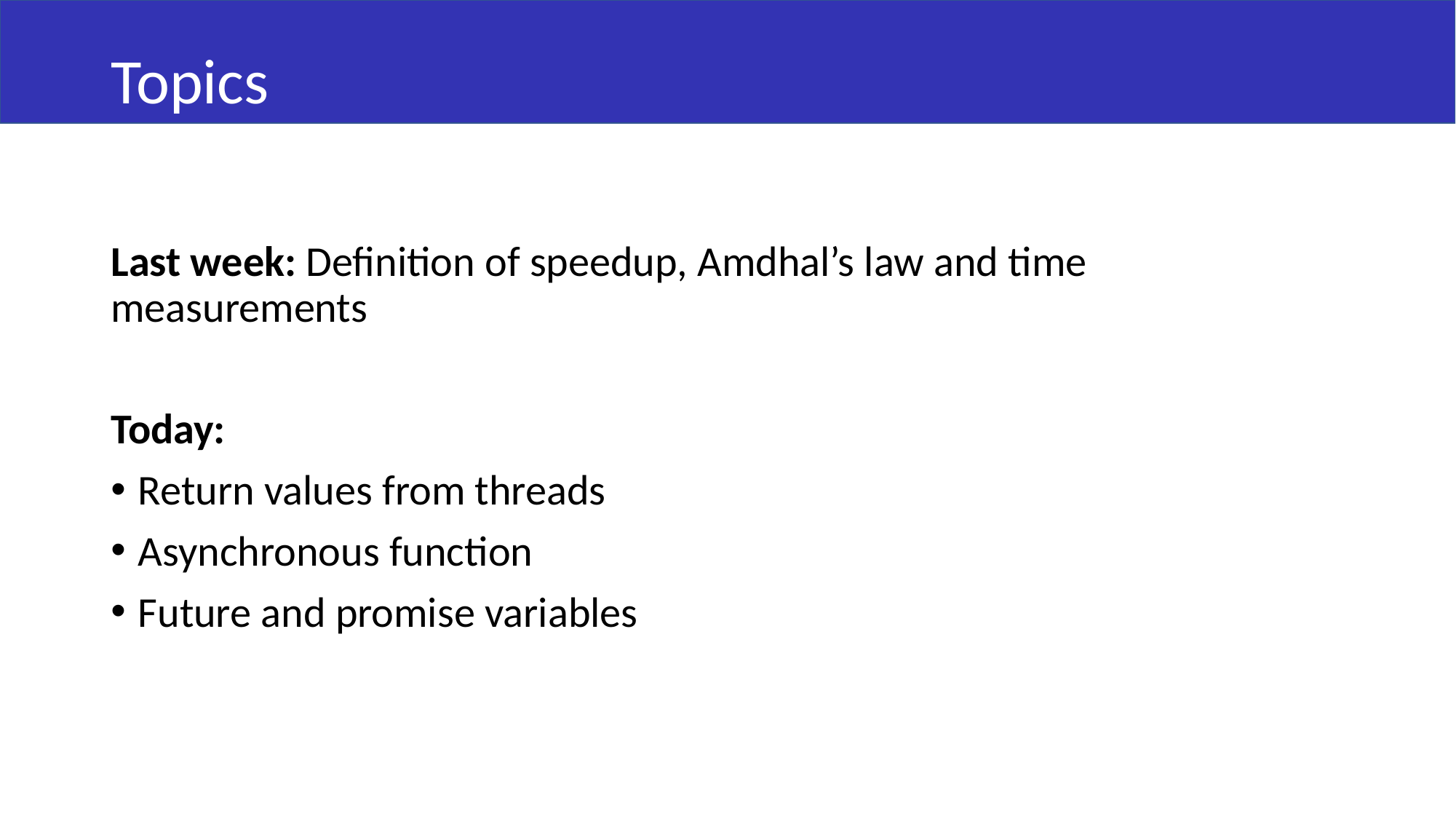

# Topics
Last week: Definition of speedup, Amdhal’s law and time measurements

Today:
Return values from threads
Asynchronous function
Future and promise variables